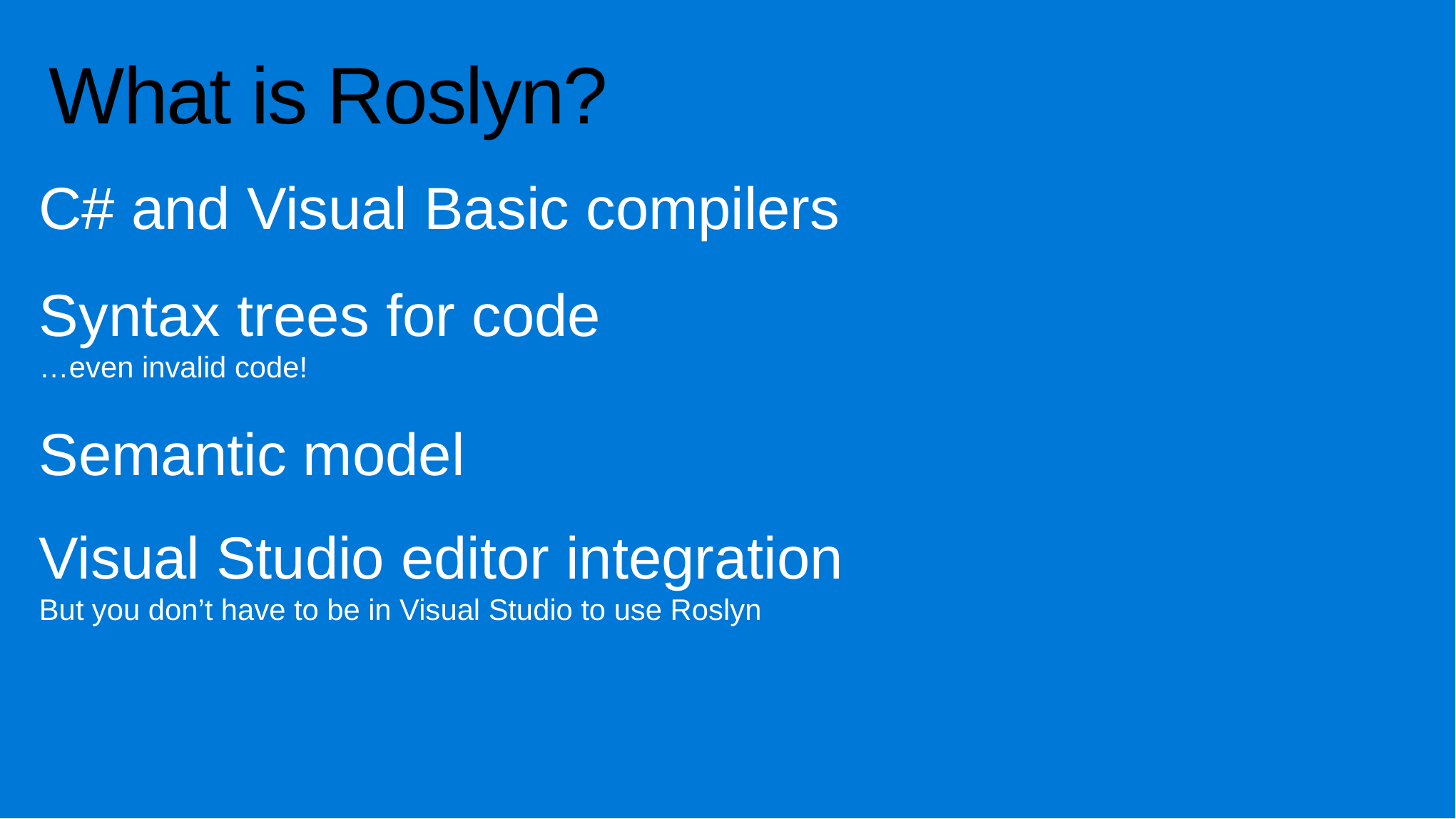

# What is Roslyn?
C# and Visual Basic compilers

Syntax trees for code
…even invalid code!

Semantic model

Visual Studio editor integration
But you don’t have to be in Visual Studio to use Roslyn